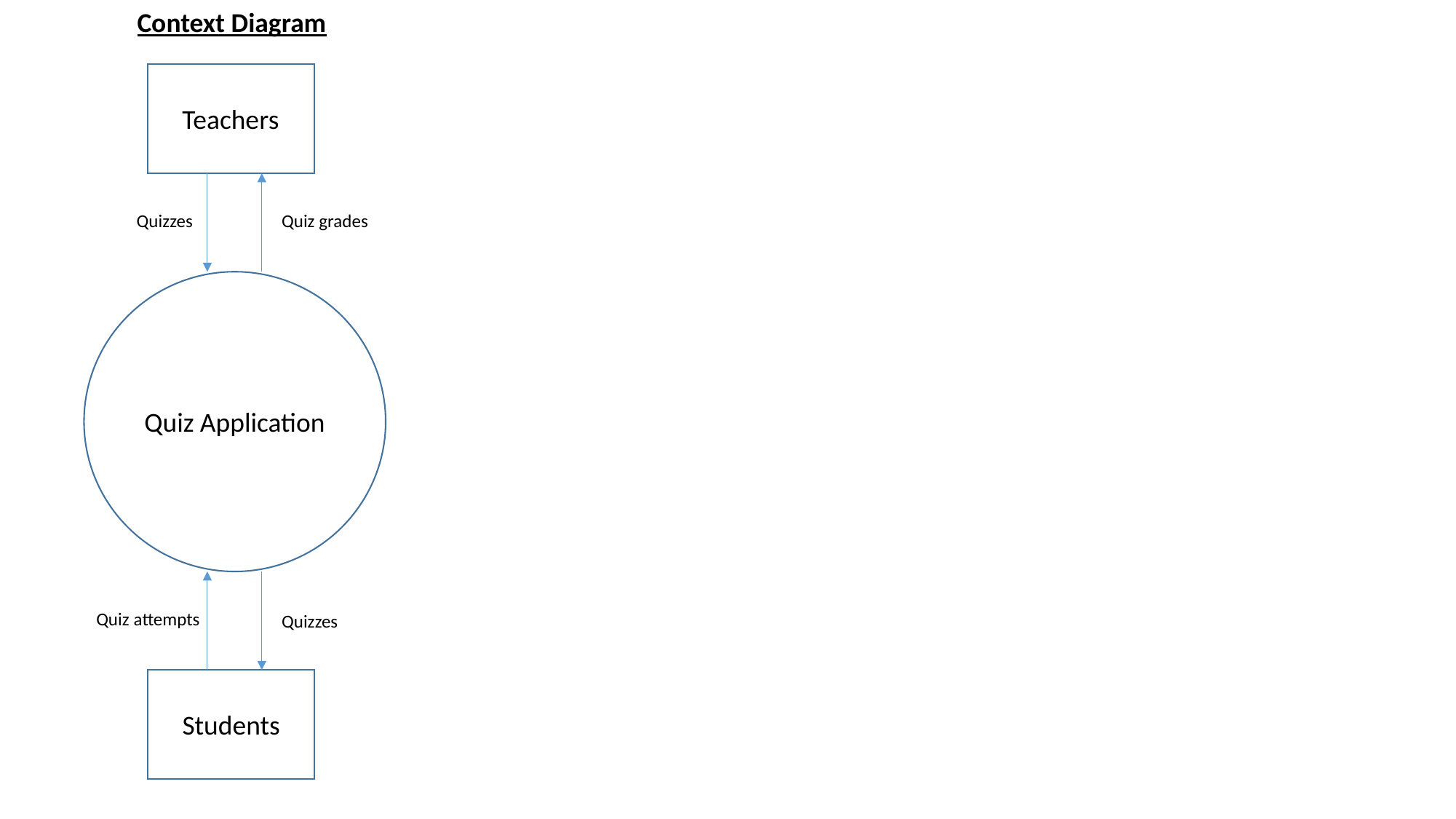

Context Diagram

Teachers
Quiz grades
Quizzes

Quiz Application
Quiz attempts
Quizzes

Students